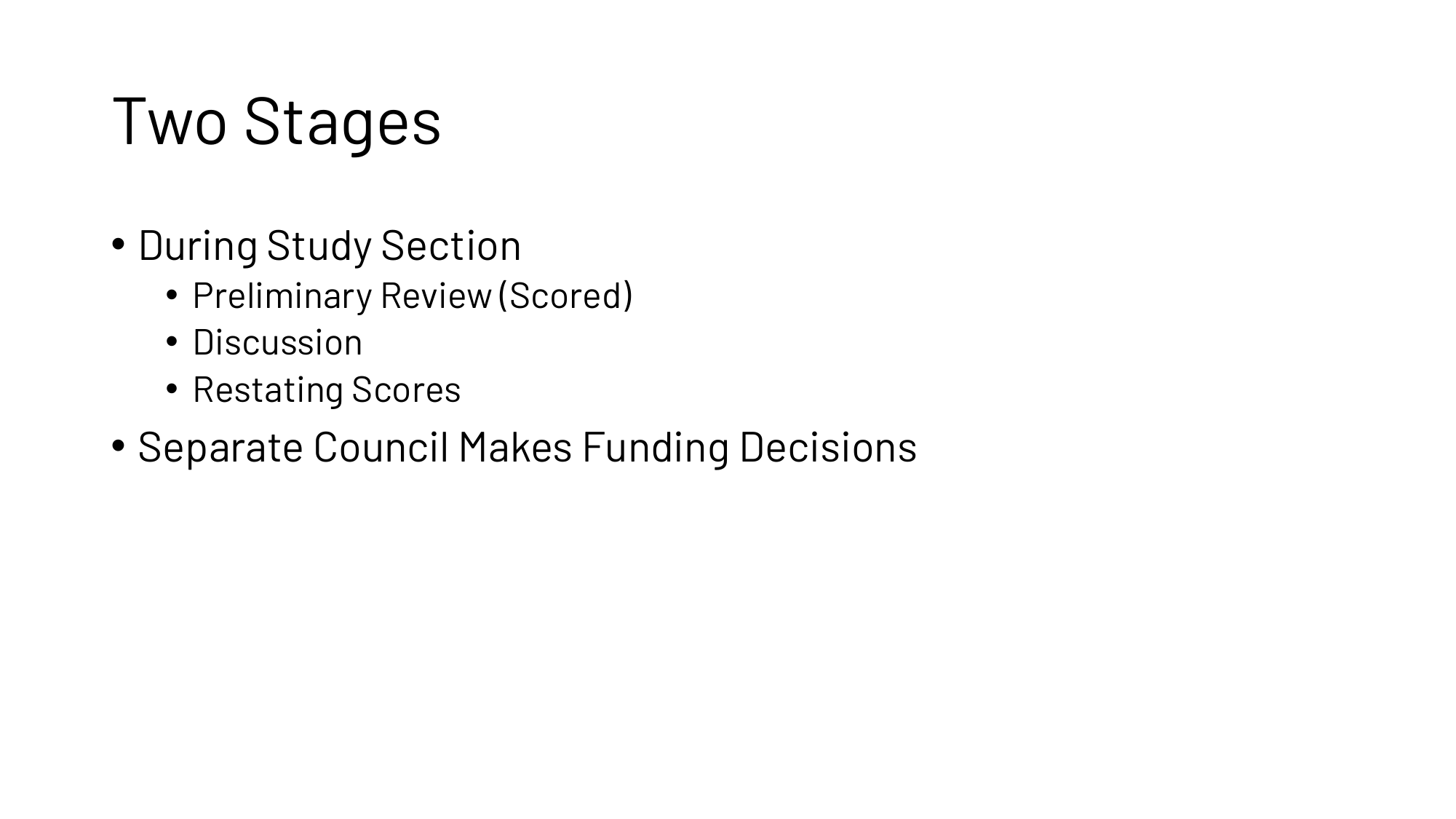

# Two Stages
During Study Section
Preliminary Review (Scored)
Discussion
Restating Scores
Separate Council Makes Funding Decisions